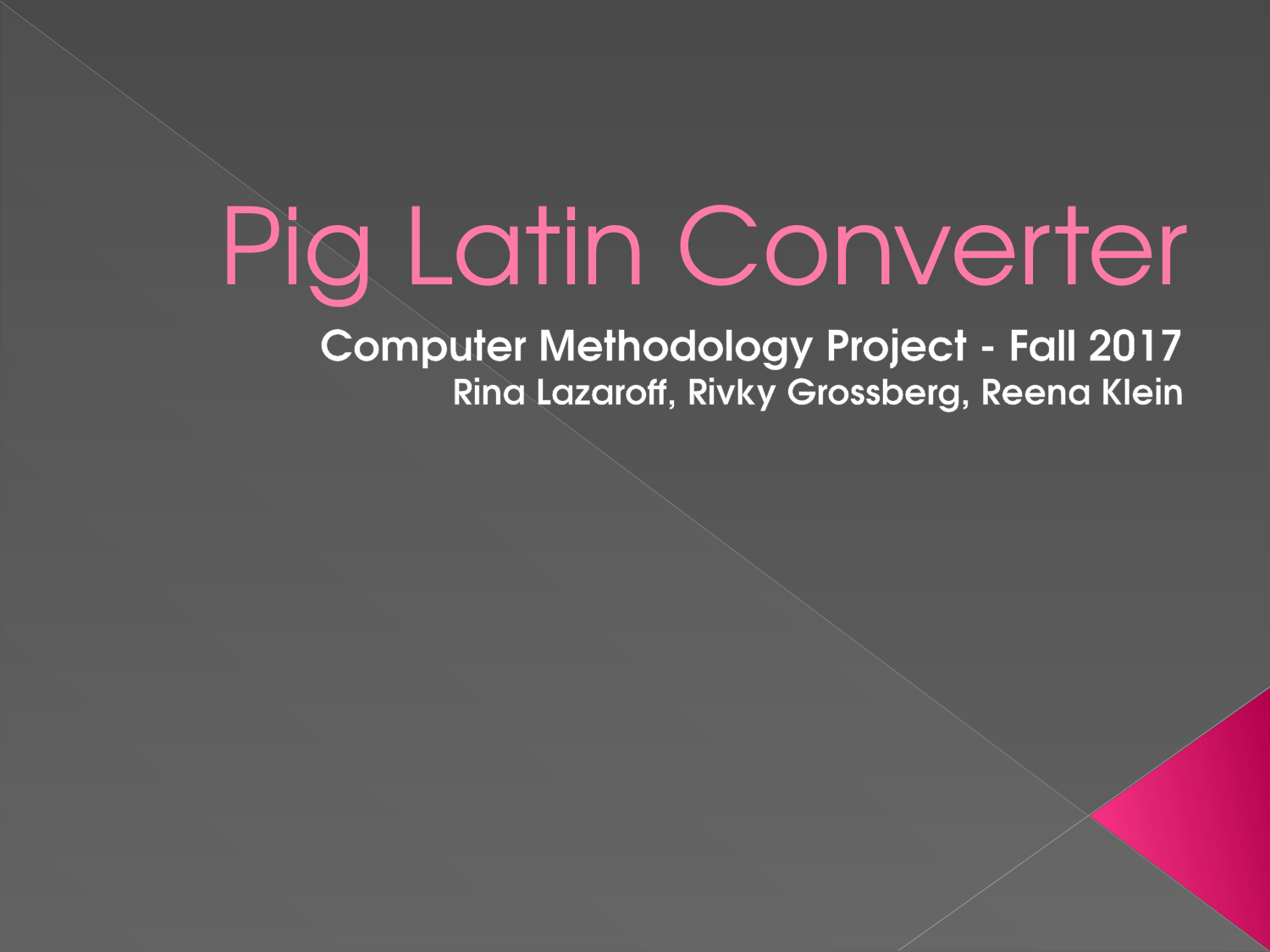

# Pig Latin Converter
Computer Methodology Project - Fall 2017
Rina Lazaroff, Rivky Grossberg, Reena Klein